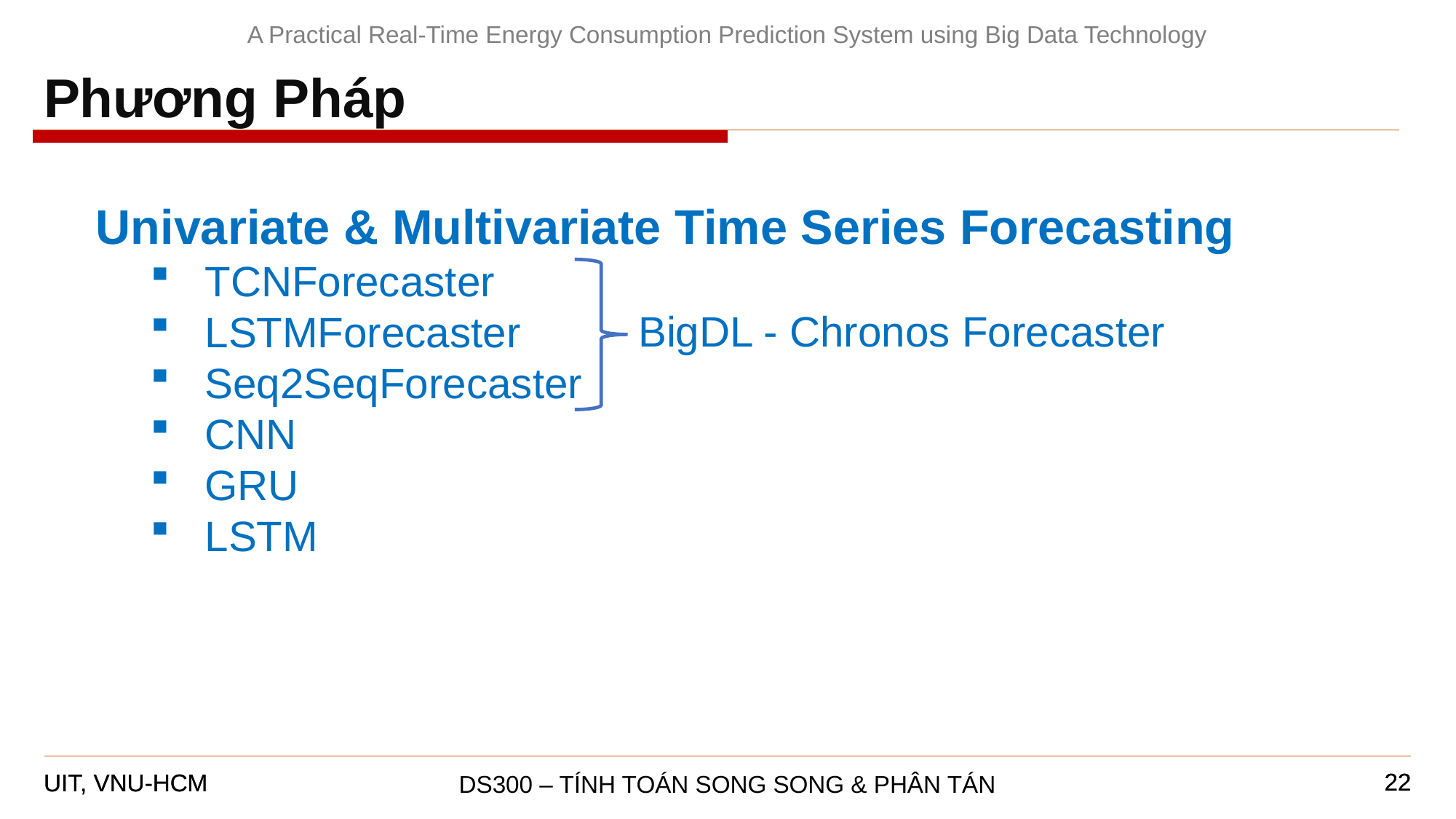

A Practical Real-Time Energy Consumption Prediction System using Big Data Technology
Phương Pháp

Univariate & Multivariate Time Series Forecasting
TCNForecaster
LSTMForecaster
Seq2SeqForecaster
CNN
GRU
LSTM

BigDL - Chronos Forecaster
22
22
DS300 – TÍNH TOÁN SONG SONG & PHÂN TÁN
UIT, VNU-HCM
UIT, VNU-HCM